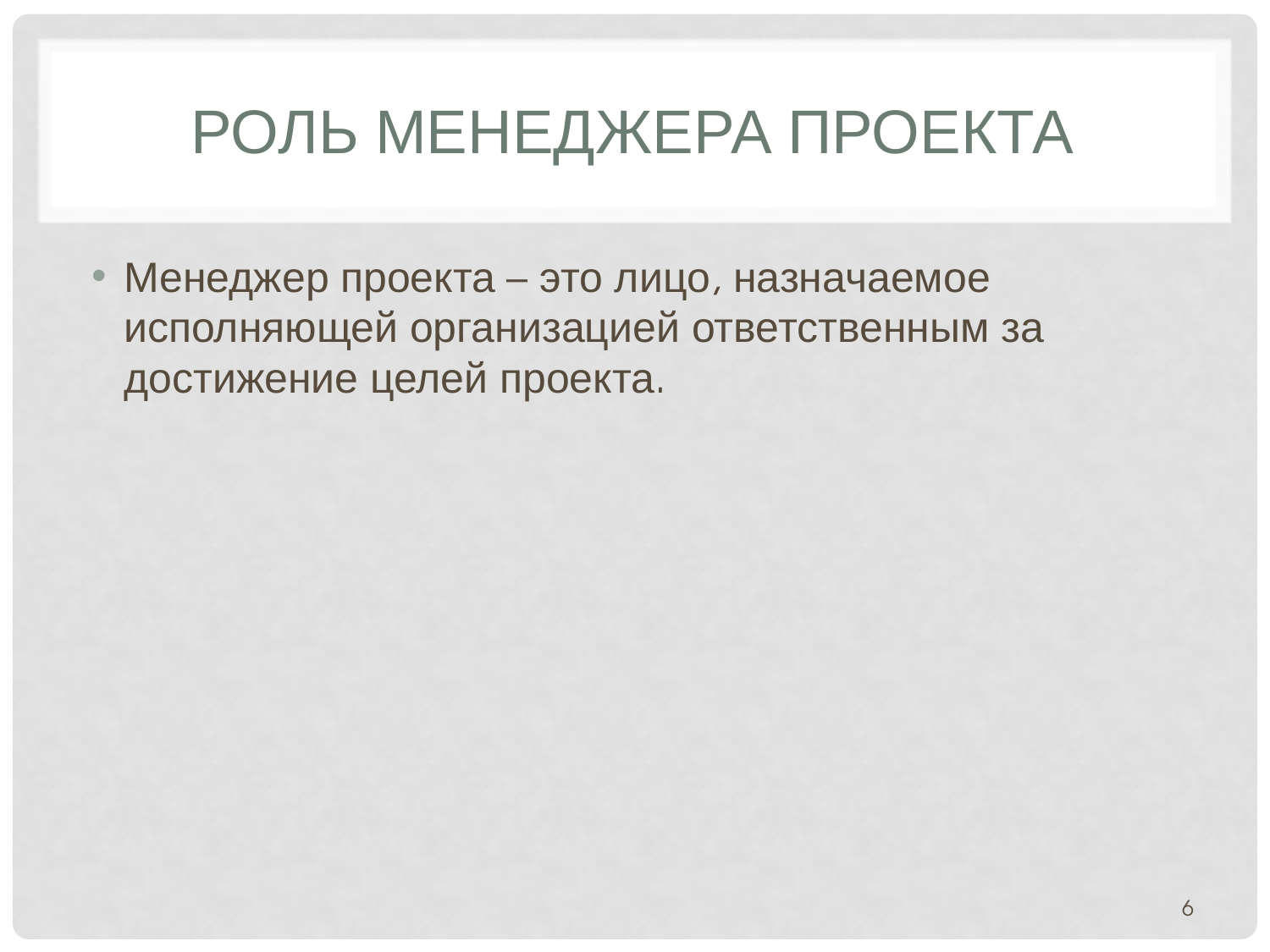

# РОЛЬ МЕНЕДЖЕРА ПРОЕКТА
Менеджер проекта – это лицо, назначаемое исполняющей организацией ответственным за достижение целей проекта.
6